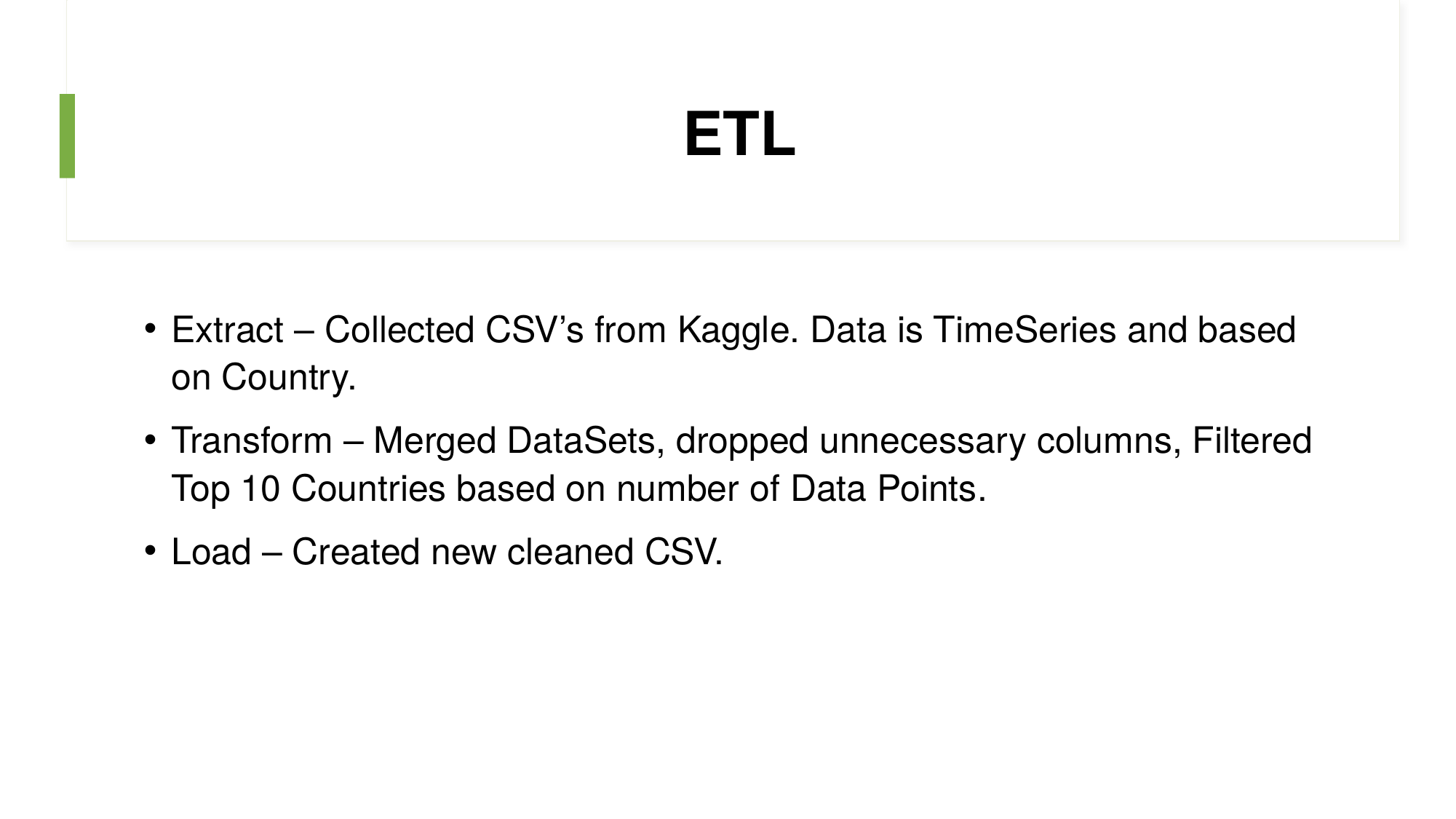

# ETL
Extract – Collected CSV’s from Kaggle. Data is TimeSeries and based on Country.
Transform – Merged DataSets, dropped unnecessary columns, Filtered Top 10 Countries based on number of Data Points.
Load – Created new cleaned CSV.